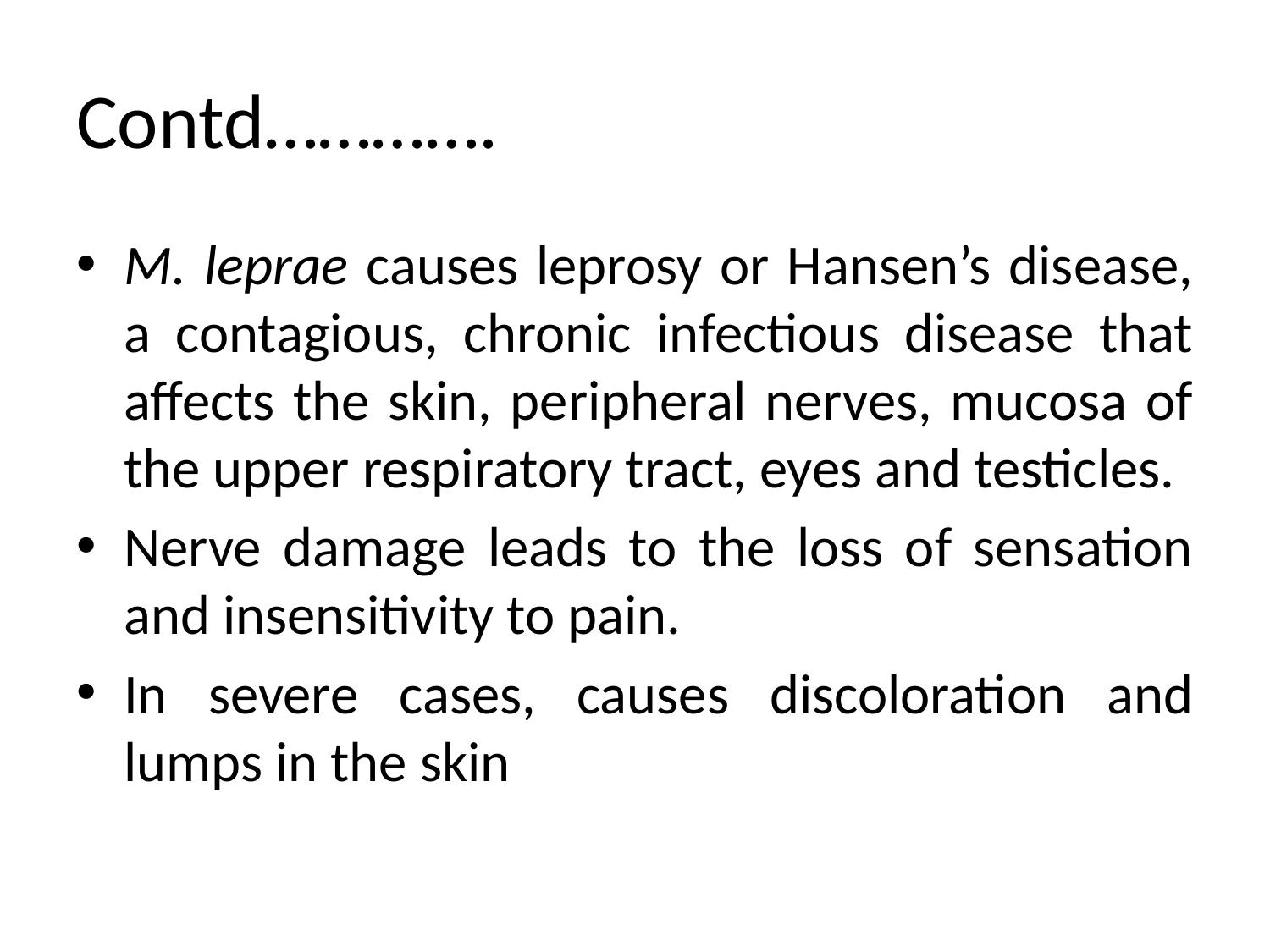

# Contd………….
M. leprae causes leprosy or Hansen’s disease, a contagious, chronic infectious disease that affects the skin, peripheral nerves, mucosa of the upper respiratory tract, eyes and testicles.
Nerve damage leads to the loss of sensation and insensitivity to pain.
In severe cases, causes discoloration and lumps in the skin